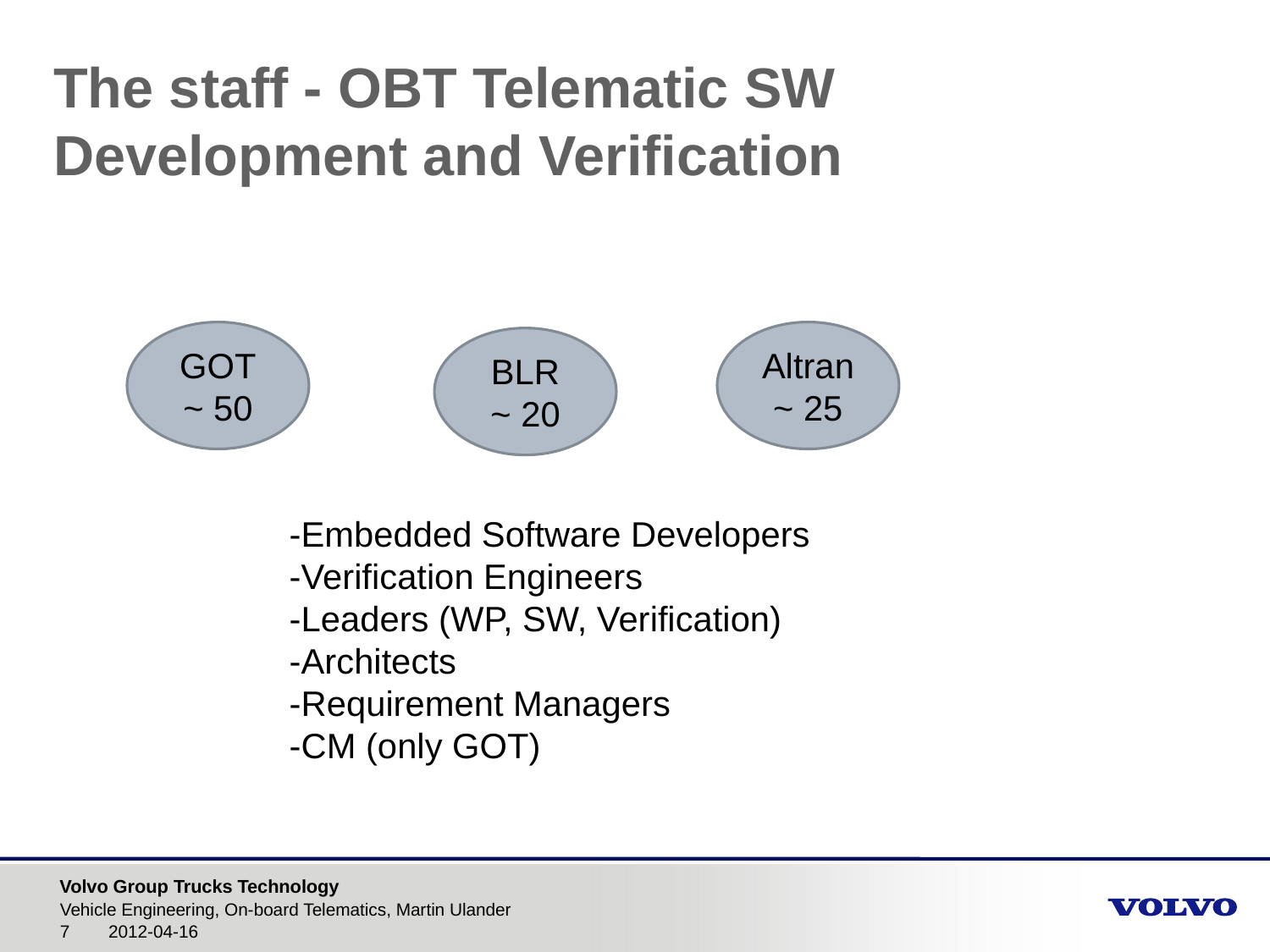

# The staff - OBT Telematic SW Development and Verification
GOT
~ 50
Altran
~ 25
BLR
~ 20
-Embedded Software Developers
-Verification Engineers
-Leaders (WP, SW, Verification)
-Architects
-Requirement Managers
-CM (only GOT)
Vehicle Engineering, On-board Telematics, Martin Ulander
2012-04-16
7